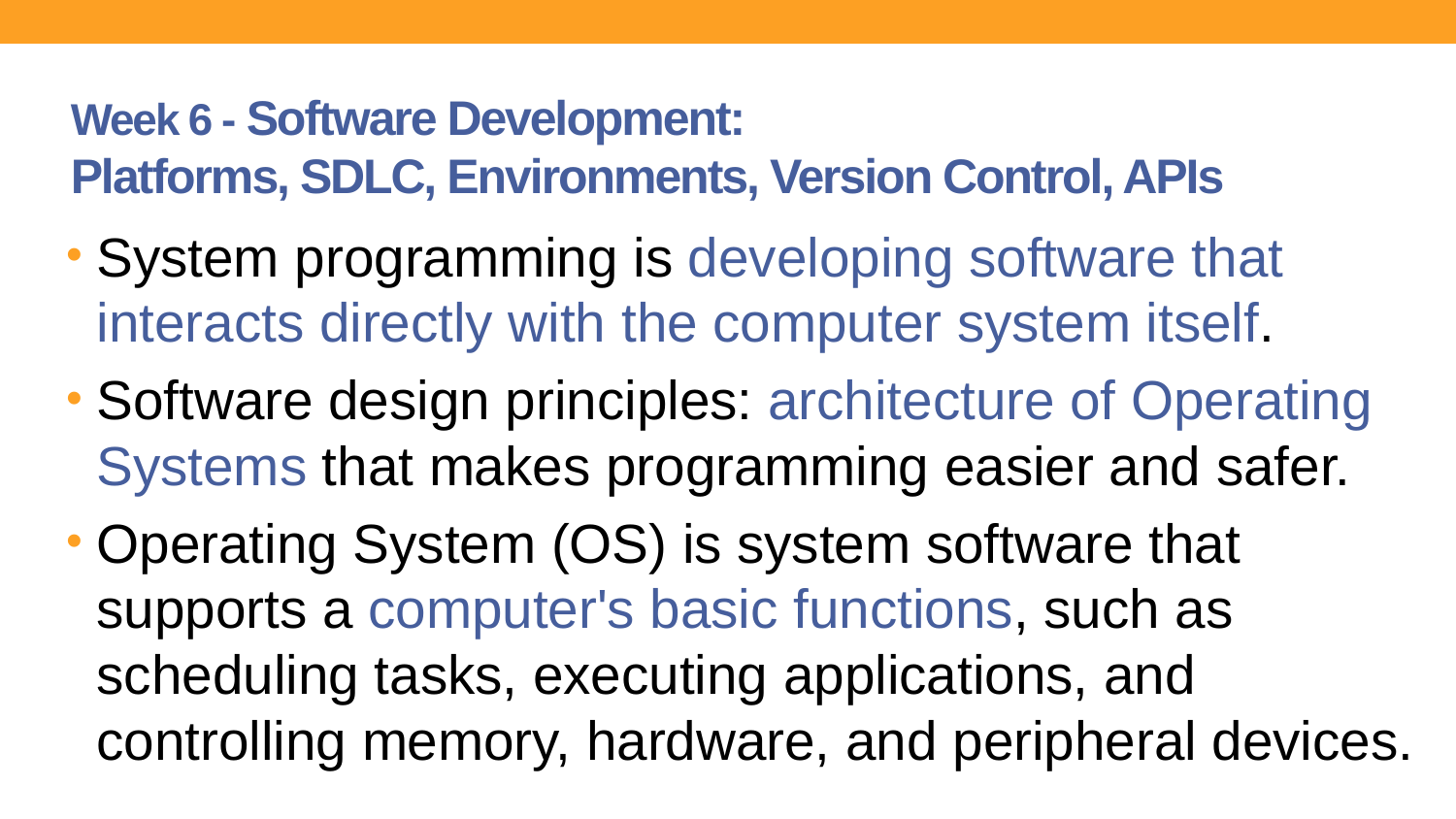

# Week 6 - Software Development: Platforms, SDLC, Environments, Version Control, APIs
System programming is developing software that interacts directly with the computer system itself.
Software design principles: architecture of Operating Systems that makes programming easier and safer.
Operating System (OS) is system software that supports a computer's basic functions, such as scheduling tasks, executing applications, and controlling memory, hardware, and peripheral devices.